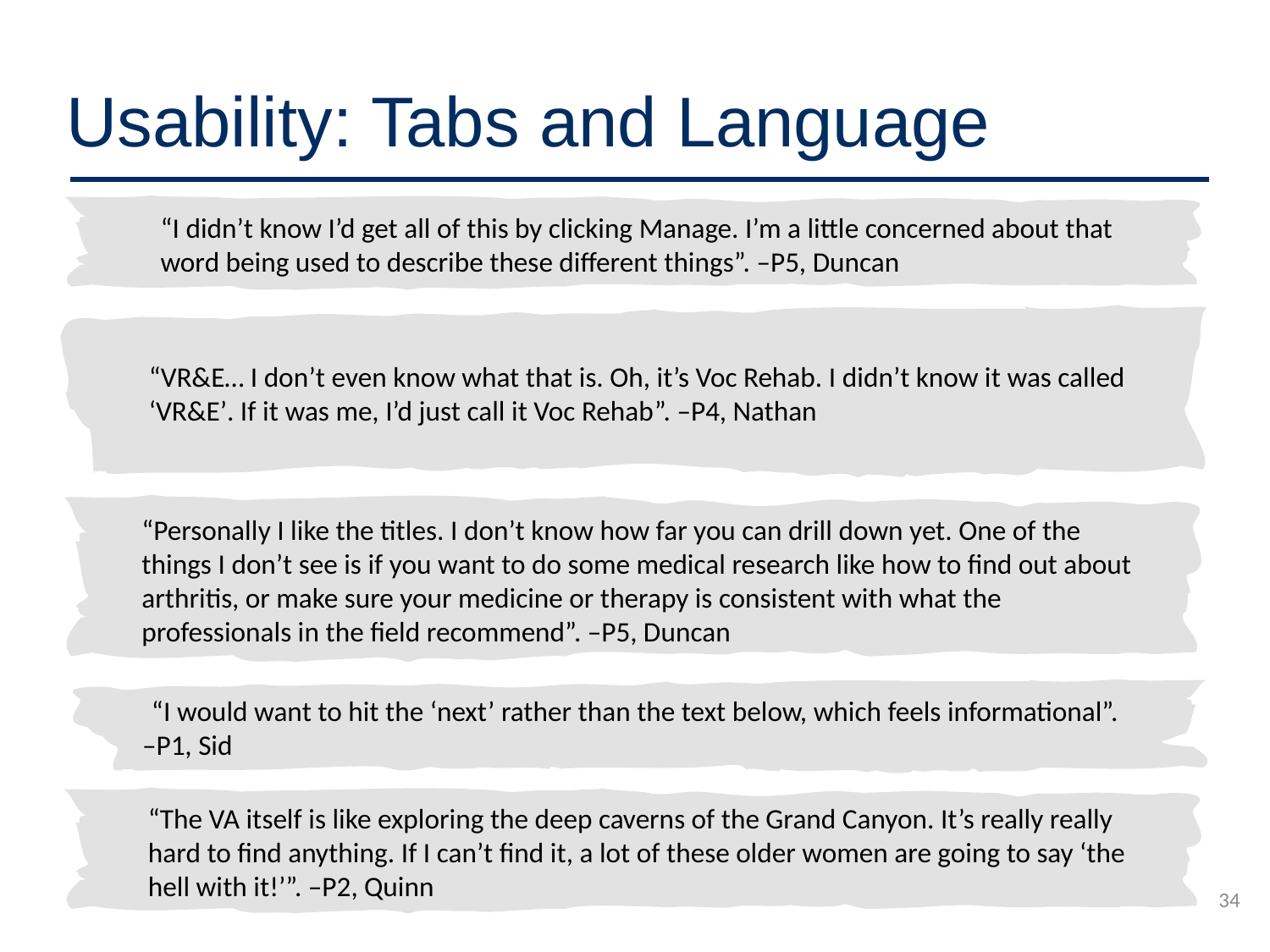

Usability: Tabs and Language
“I didn’t know I’d get all of this by clicking Manage. I’m a little concerned about that word being used to describe these different things”. –P5, Duncan
“VR&E… I don’t even know what that is. Oh, it’s Voc Rehab. I didn’t know it was called ‘VR&E’. If it was me, I’d just call it Voc Rehab”. –P4, Nathan
“Personally I like the titles. I don’t know how far you can drill down yet. One of the things I don’t see is if you want to do some medical research like how to find out about arthritis, or make sure your medicine or therapy is consistent with what the professionals in the field recommend”. –P5, Duncan
  “I would want to hit the ‘next’ rather than the text below, which feels informational”.     –P1, Sid
“The VA itself is like exploring the deep caverns of the Grand Canyon. It’s really really hard to find anything. If I can’t find it, a lot of these older women are going to say ‘the hell with it!’”. –P2, Quinn
34